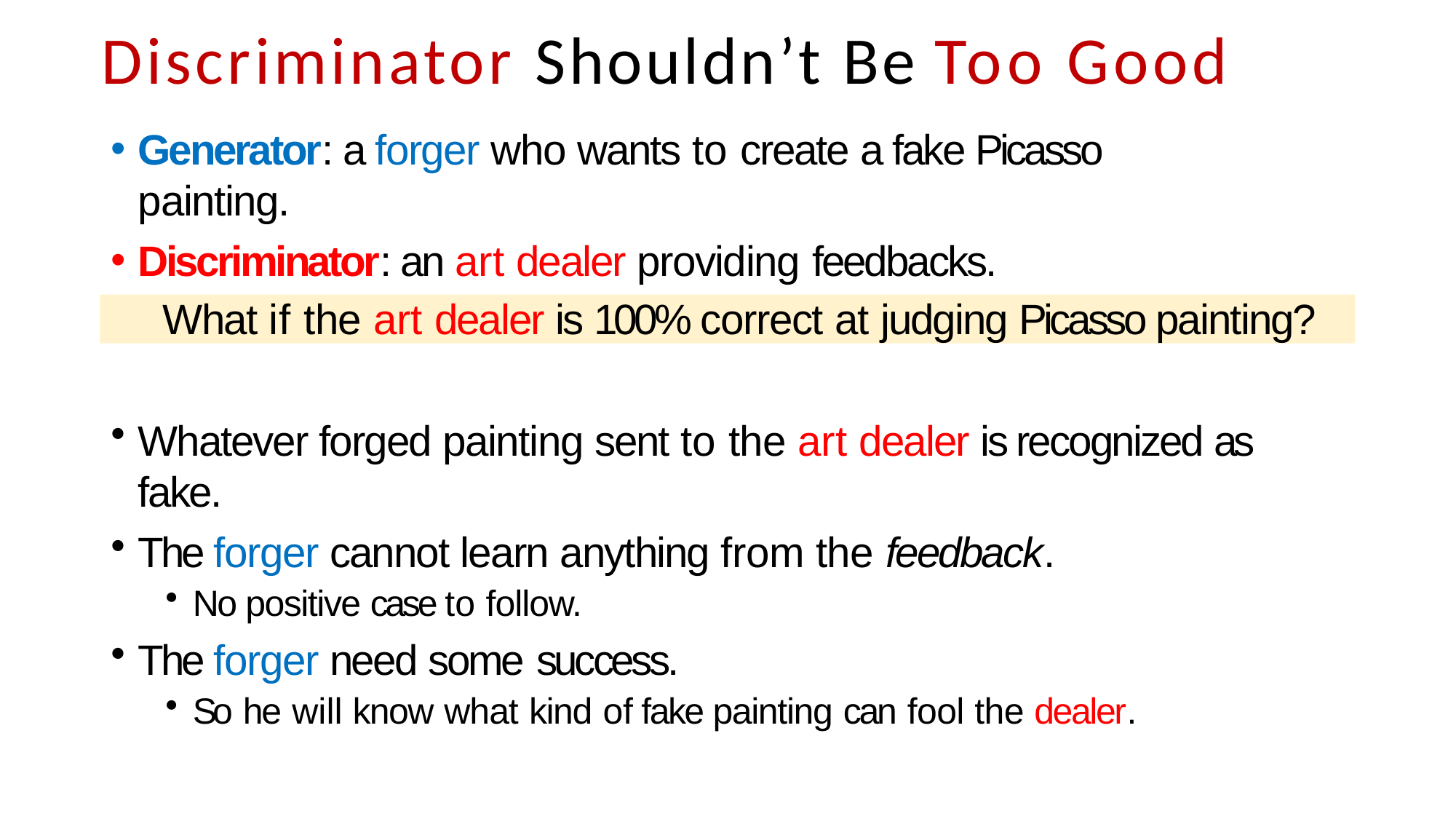

# Discriminator Shouldn’t Be Too Good
Generator: a forger who wants to create a fake Picasso painting.
Discriminator: an art dealer providing feedbacks.
What if the art dealer is 100% correct at judging Picasso painting?
Whatever forged painting sent to the art dealer is recognized as fake.
The forger cannot learn anything from the feedback.
No positive case to follow.
The forger need some success.
So he will know what kind of fake painting can fool the dealer.